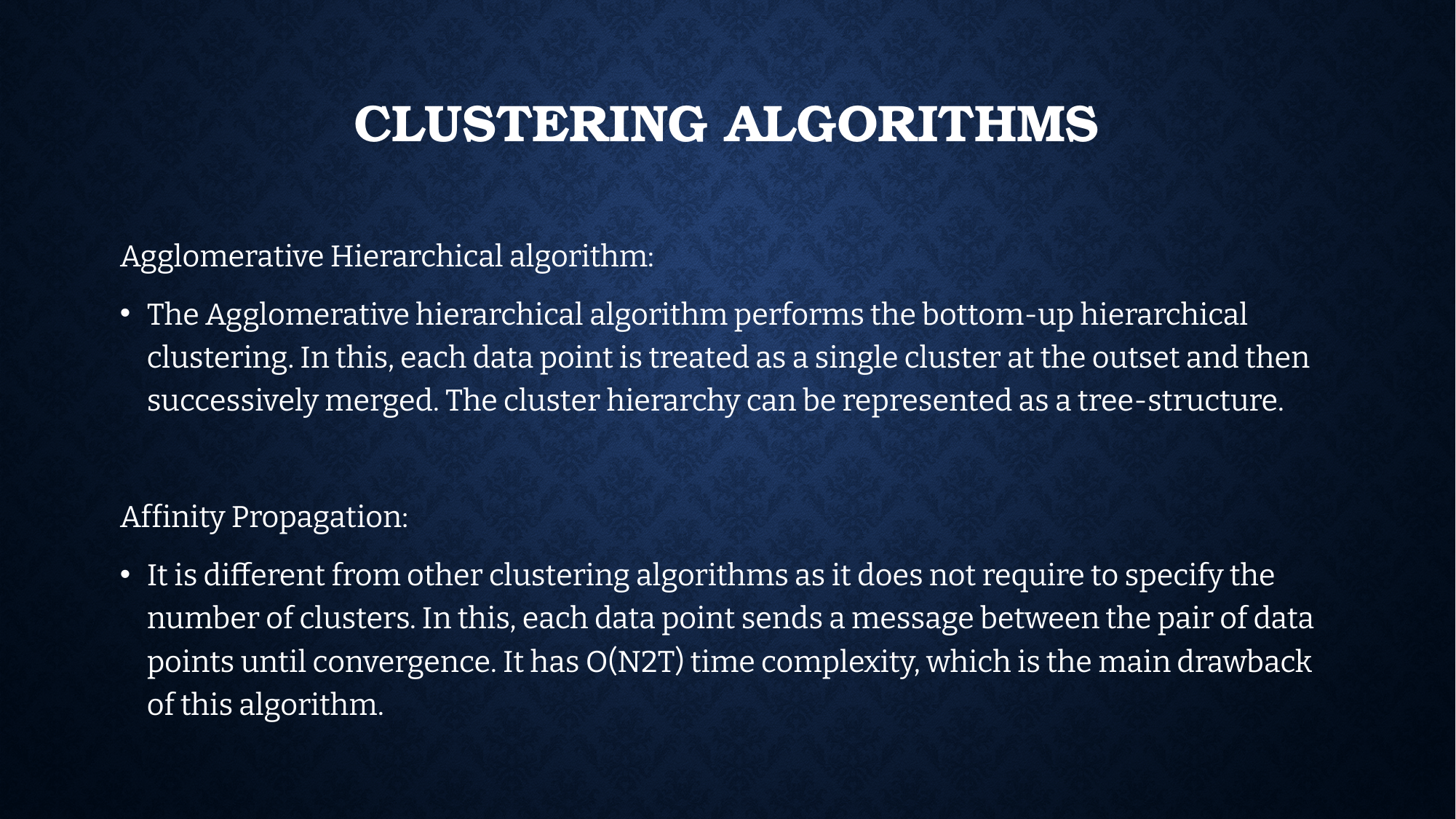

# Clustering Algorithms
Agglomerative Hierarchical algorithm:
The Agglomerative hierarchical algorithm performs the bottom-up hierarchical clustering. In this, each data point is treated as a single cluster at the outset and then successively merged. The cluster hierarchy can be represented as a tree-structure.

Affinity Propagation:
It is different from other clustering algorithms as it does not require to specify the number of clusters. In this, each data point sends a message between the pair of data points until convergence. It has O(N2T) time complexity, which is the main drawback of this algorithm.